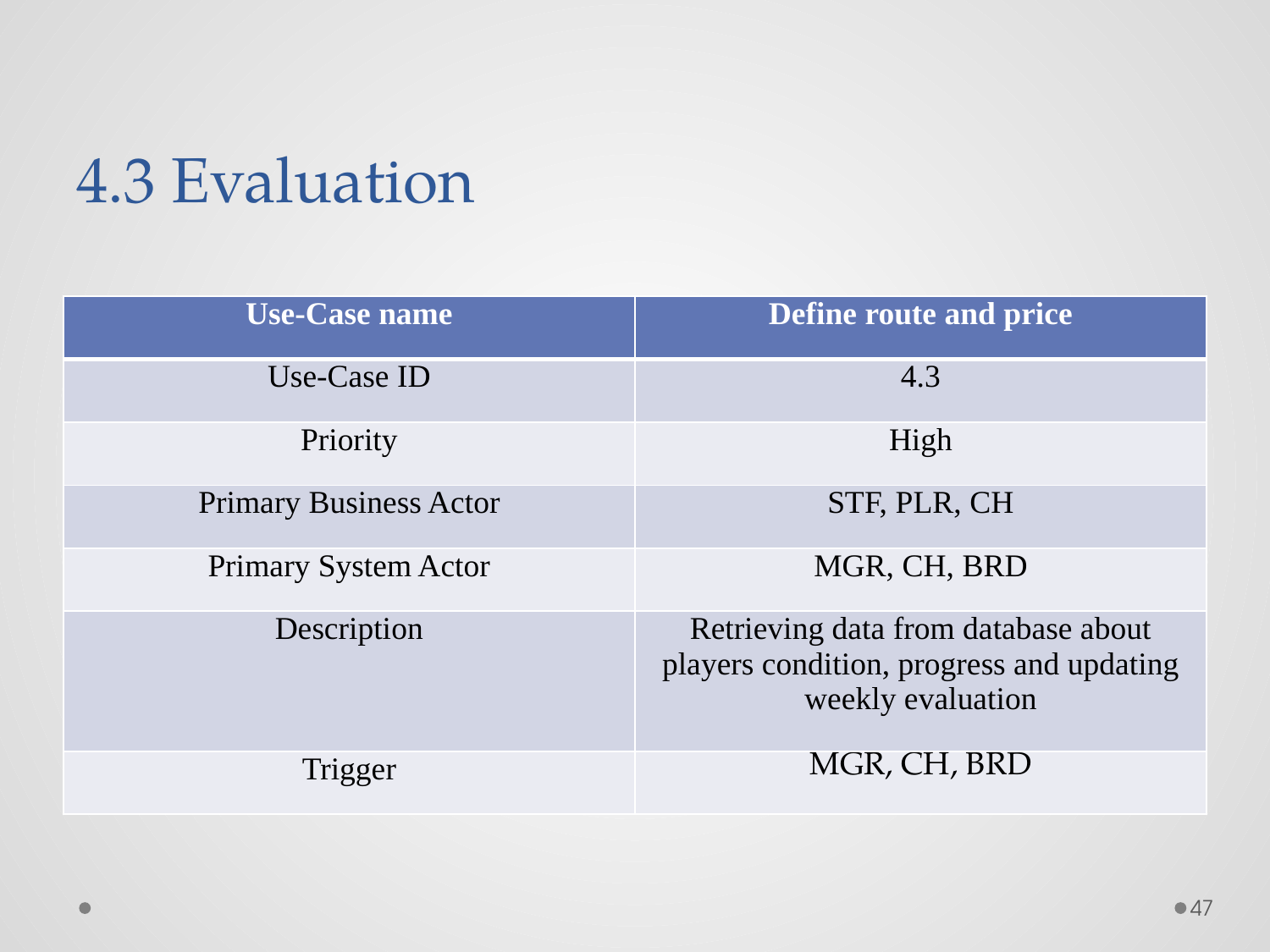

# 4.3 Evaluation
| Use-Case name | Define route and price |
| --- | --- |
| Use-Case ID | 4.3 |
| Priority | High |
| Primary Business Actor | STF, PLR, CH |
| Primary System Actor | MGR, CH, BRD |
| Description | Retrieving data from database about players condition, progress and updating weekly evaluation |
| Trigger | MGR, CH, BRD |
47